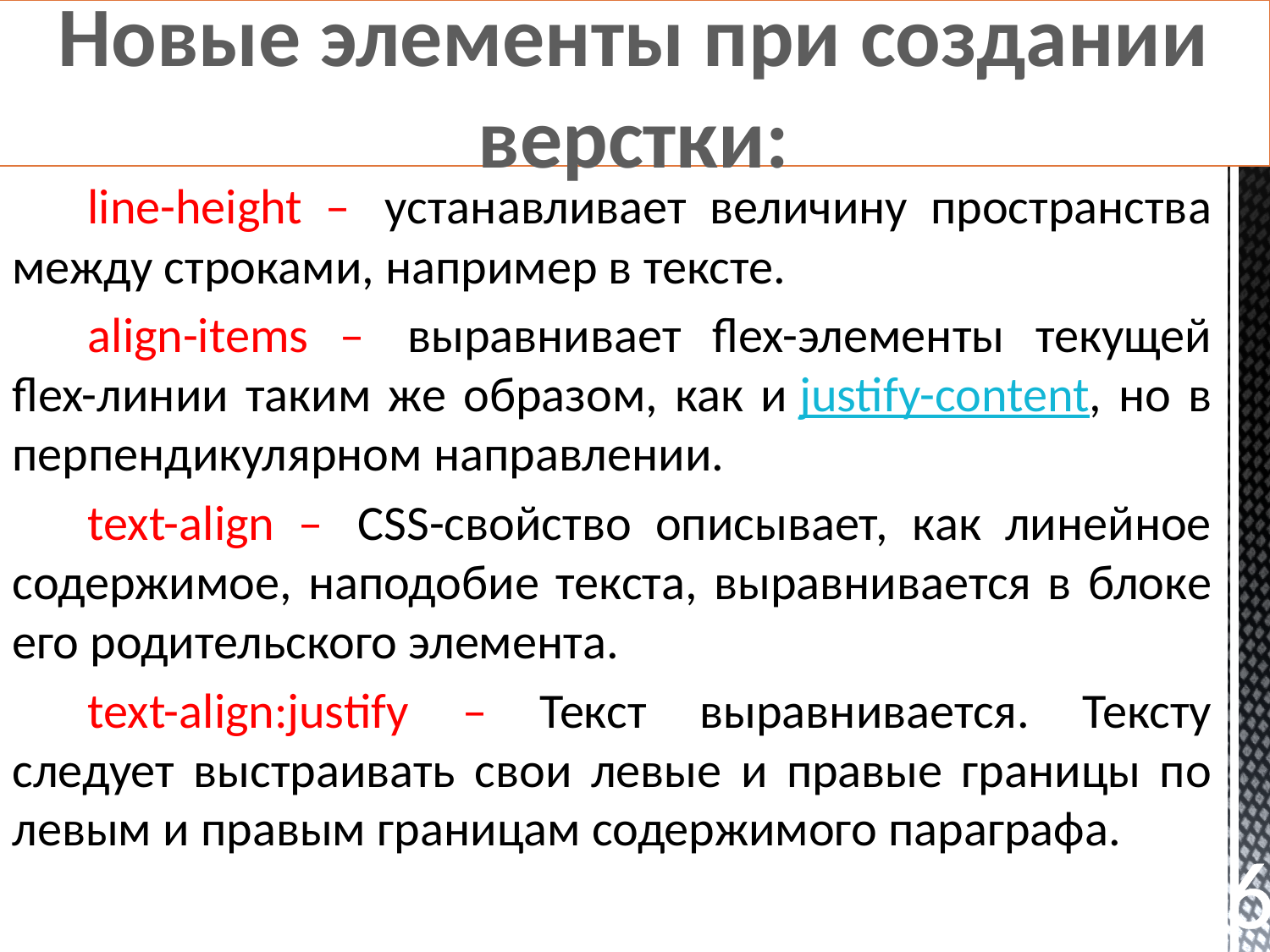

Новые элементы при создании верстки:

line-height –  устанавливает величину пространства между строками, например в тексте.
align-items –  выравнивает flex-элементы текущей flex-линии таким же образом, как и justify-content, но в перпендикулярном направлении.
text-align –  CSS-свойство описывает, как линейное содержимое, наподобие текста, выравнивается в блоке его родительского элемента.
text-align:justify – Текст выравнивается. Тексту следует выстраивать свои левые и правые границы по левым и правым границам содержимого параграфа.

6